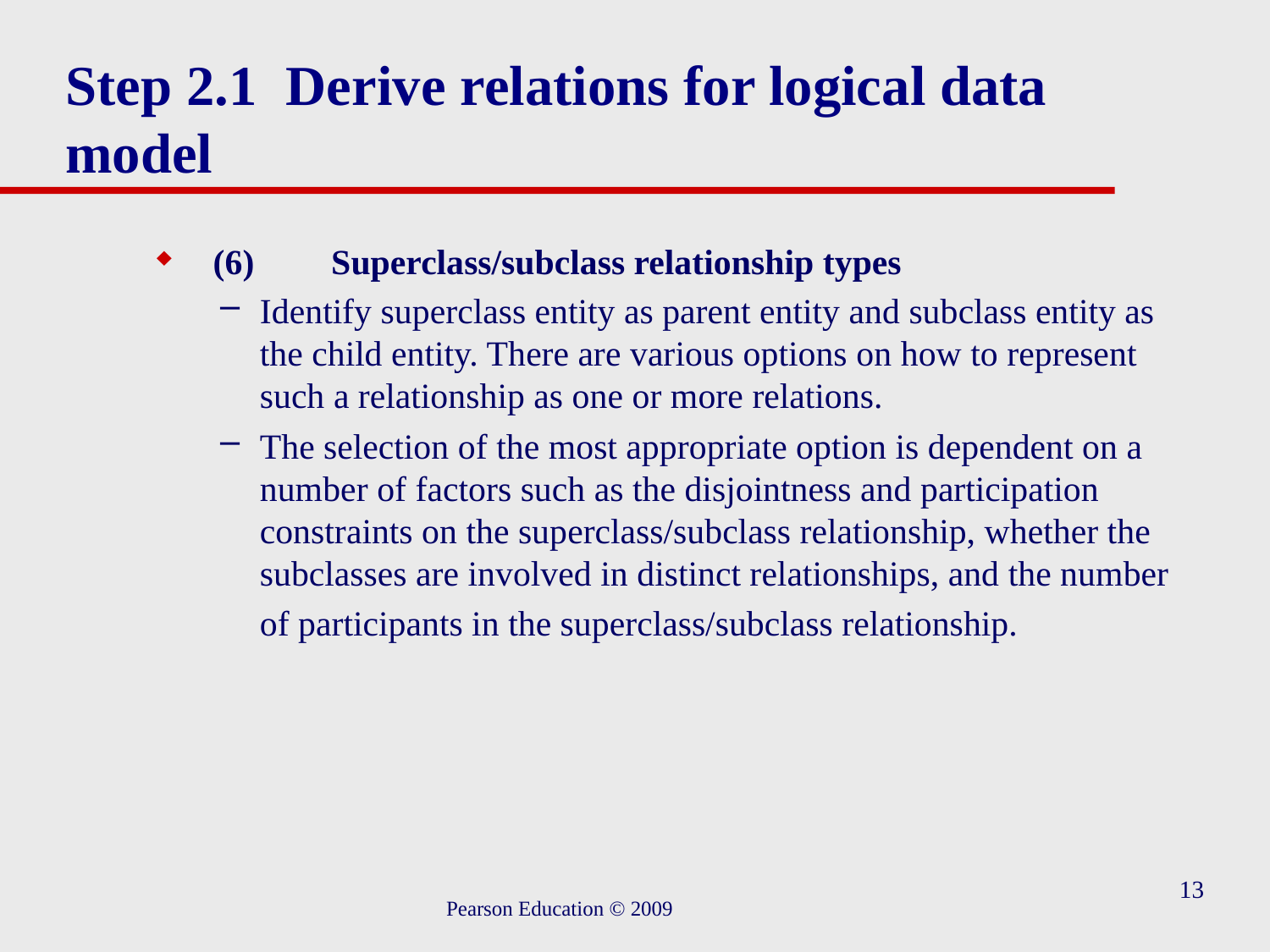

# Step 2.1  Derive relations for logical data model
 (6)	Superclass/subclass relationship types
Identify superclass entity as parent entity and subclass entity as the child entity. There are various options on how to represent such a relationship as one or more relations.
The selection of the most appropriate option is dependent on a number of factors such as the disjointness and participation constraints on the superclass/subclass relationship, whether the subclasses are involved in distinct relationships, and the number of participants in the superclass/subclass relationship.
13
Pearson Education © 2009